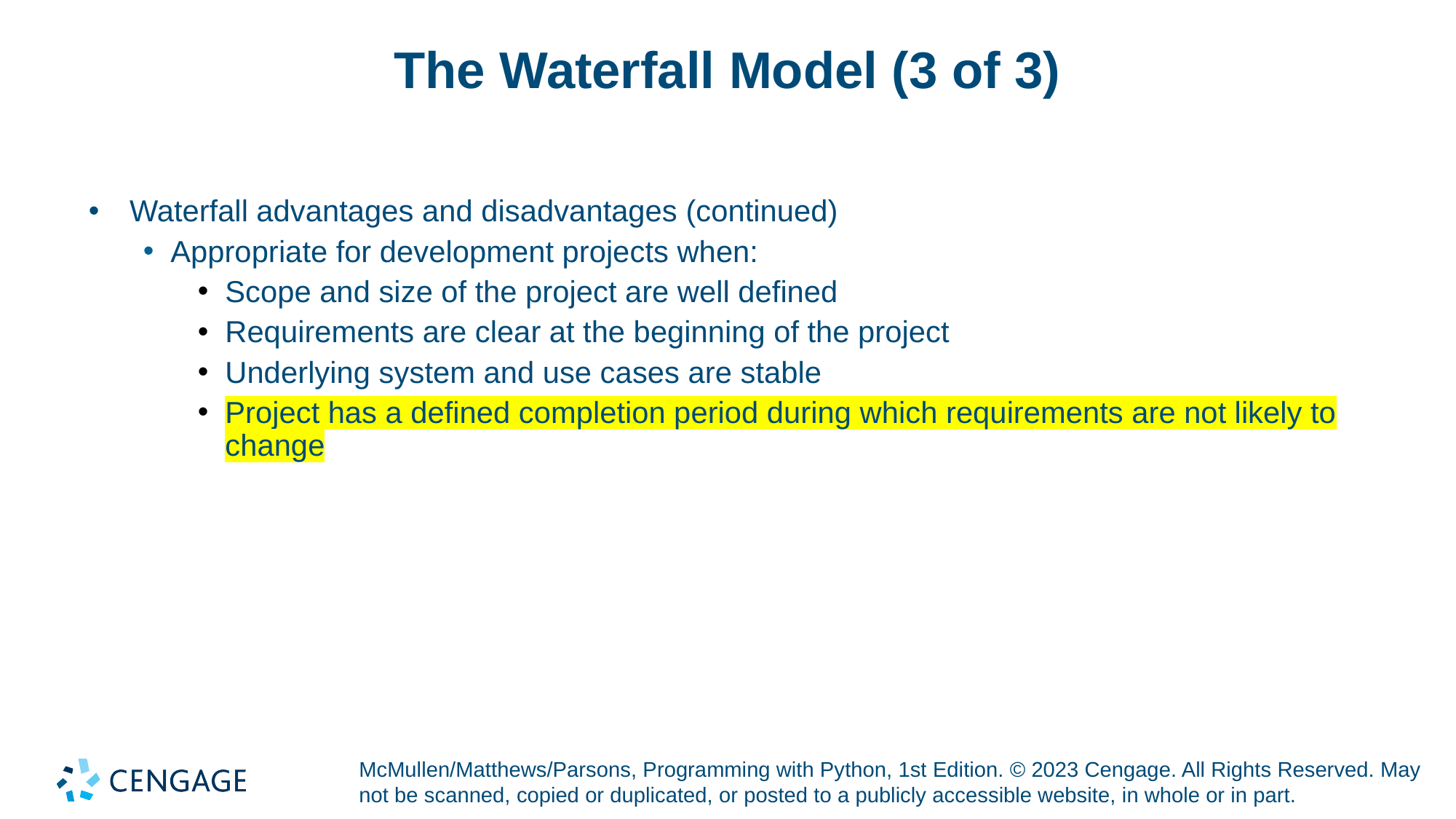

# The Waterfall Model (3 of 3)
Waterfall advantages and disadvantages (continued)
Appropriate for development projects when:
Scope and size of the project are well defined
Requirements are clear at the beginning of the project
Underlying system and use cases are stable
Project has a defined completion period during which requirements are not likely to change